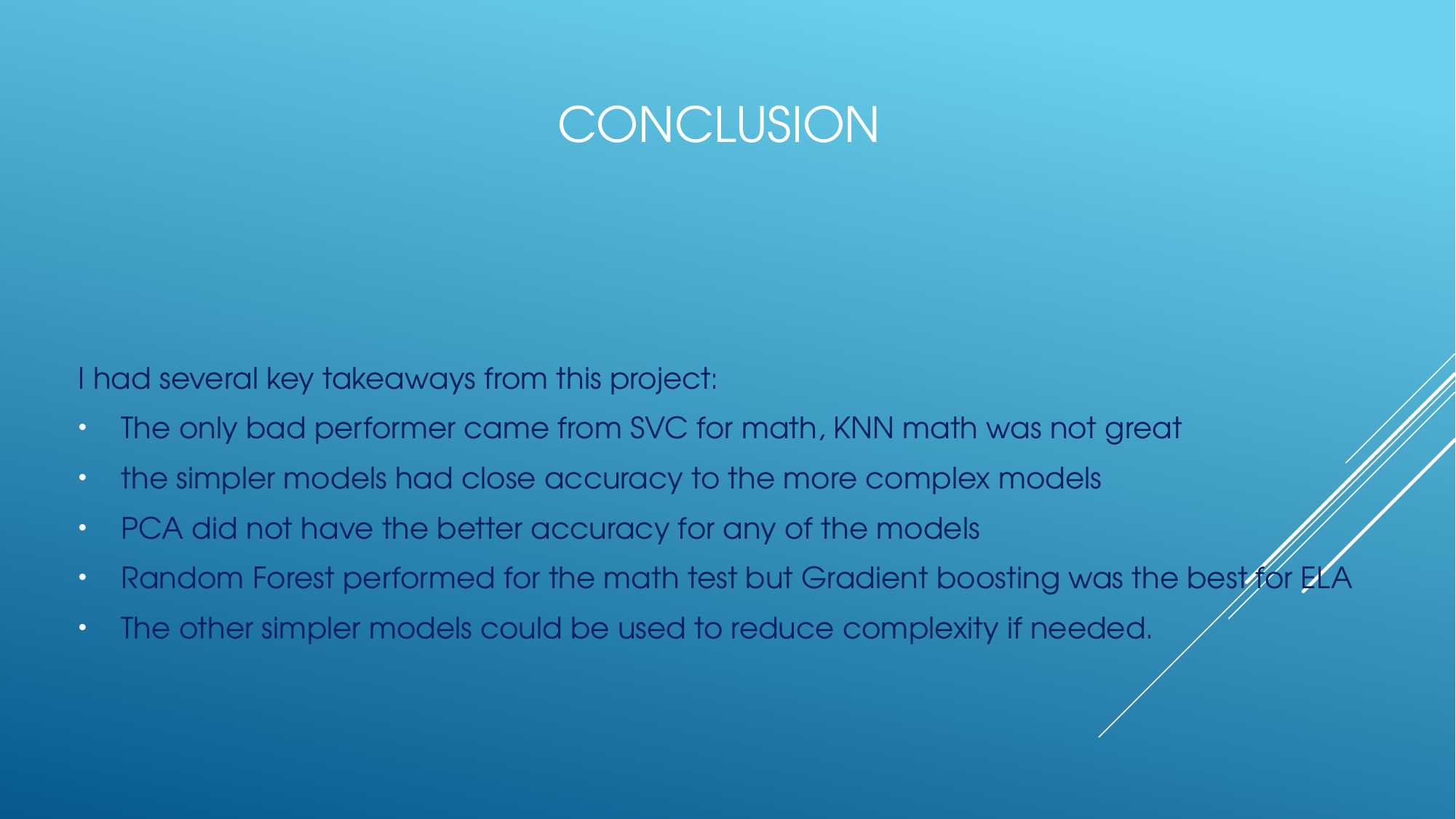

# Conclusion

I had several key takeaways from this project:
The only bad performer came from SVC for math, KNN math was not great
the simpler models had close accuracy to the more complex models
PCA did not have the better accuracy for any of the models
Random Forest performed for the math test but Gradient boosting was the best for ELA
The other simpler models could be used to reduce complexity if needed.